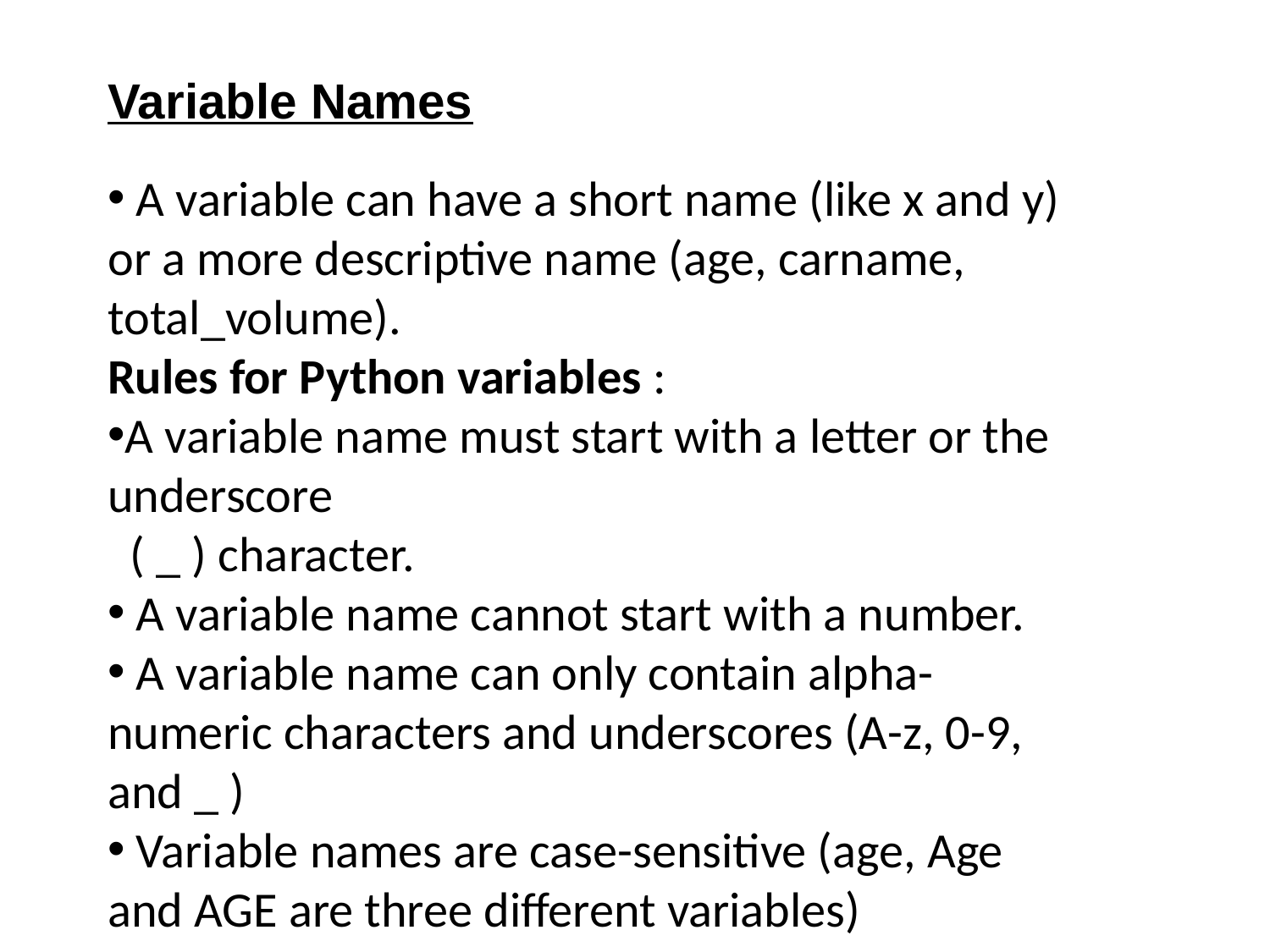

Variable Names

 A variable can have a short name (like x and y) or a more descriptive name (age, carname, total_volume).
Rules for Python variables :
A variable name must start with a letter or the underscore
  ( _ ) character.
 A variable name cannot start with a number.
 A variable name can only contain alpha-numeric characters and underscores (A-z, 0-9, and _ )
 Variable names are case-sensitive (age, Age and AGE are three different variables)